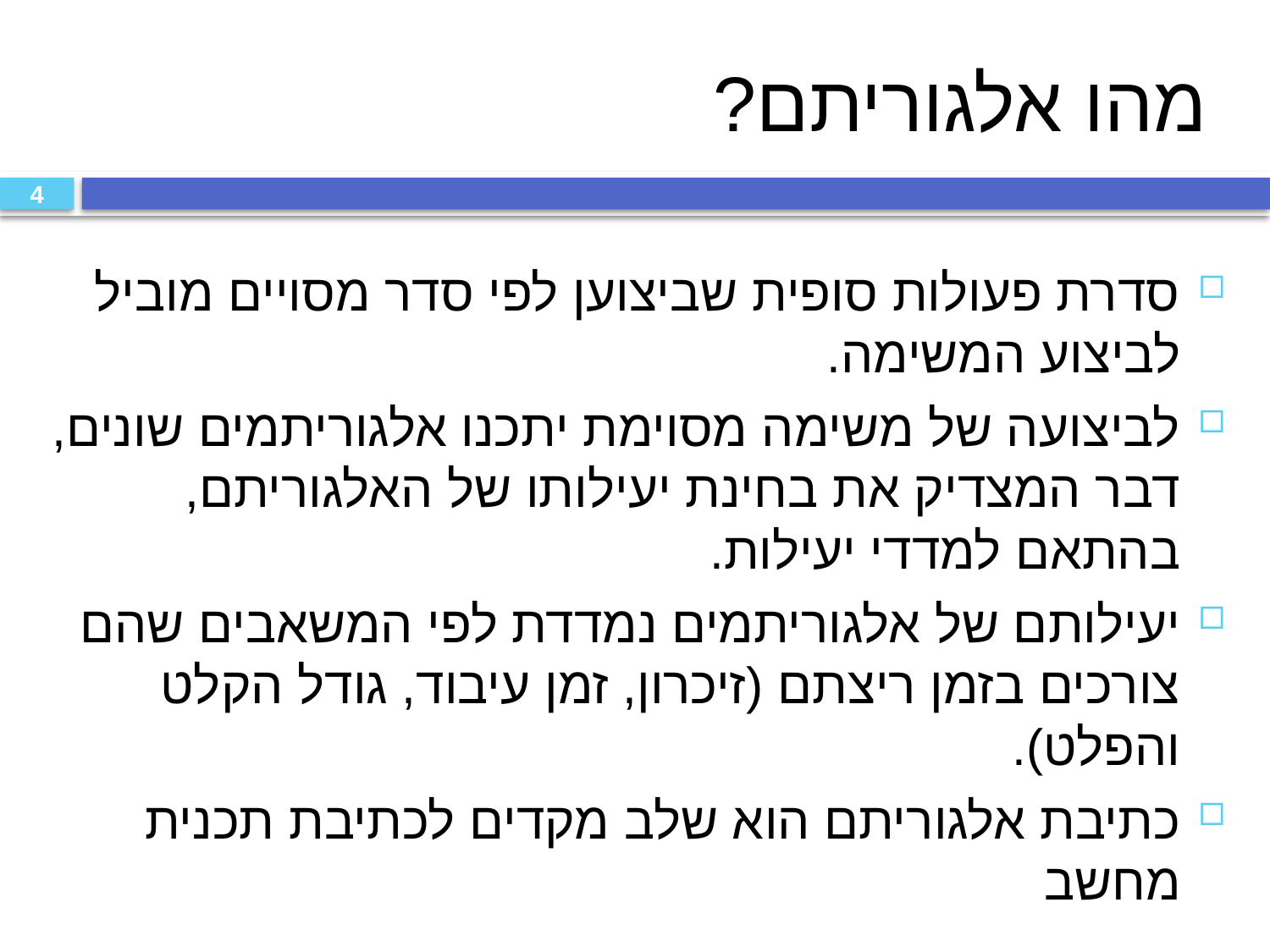

# מהו אלגוריתם?
4
סדרת פעולות סופית שביצוען לפי סדר מסויים מוביל לביצוע המשימה.
לביצועה של משימה מסוימת יתכנו אלגוריתמים שונים, דבר המצדיק את בחינת יעילותו של האלגוריתם, בהתאם למדדי יעילות.
יעילותם של אלגוריתמים נמדדת לפי המשאבים שהם צורכים בזמן ריצתם (זיכרון, זמן עיבוד, גודל הקלט והפלט).
כתיבת אלגוריתם הוא שלב מקדים לכתיבת תכנית מחשב